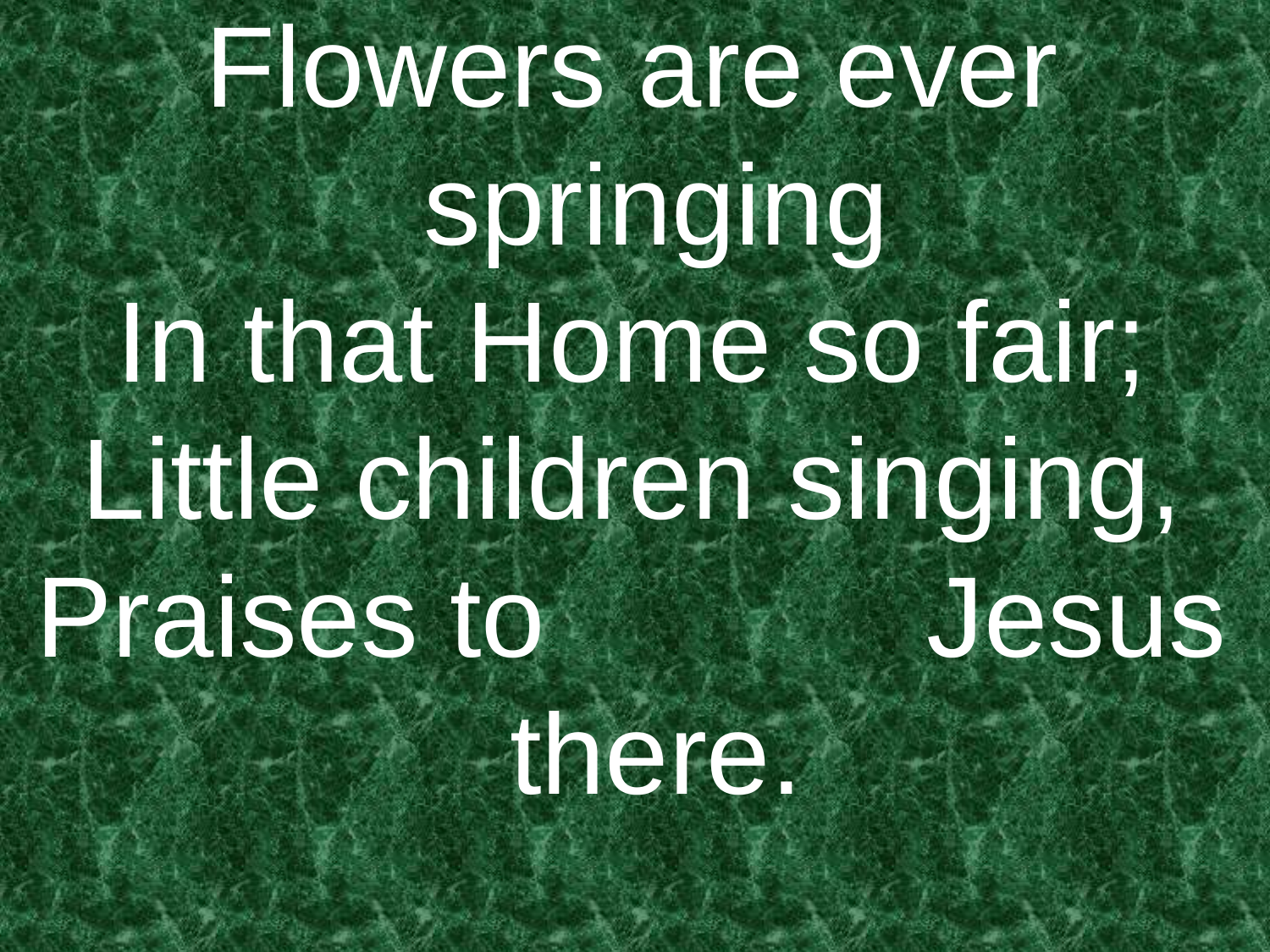

Flowers are ever springing
In that Home so fair;
Little children singing,
Praises to            Jesus there.